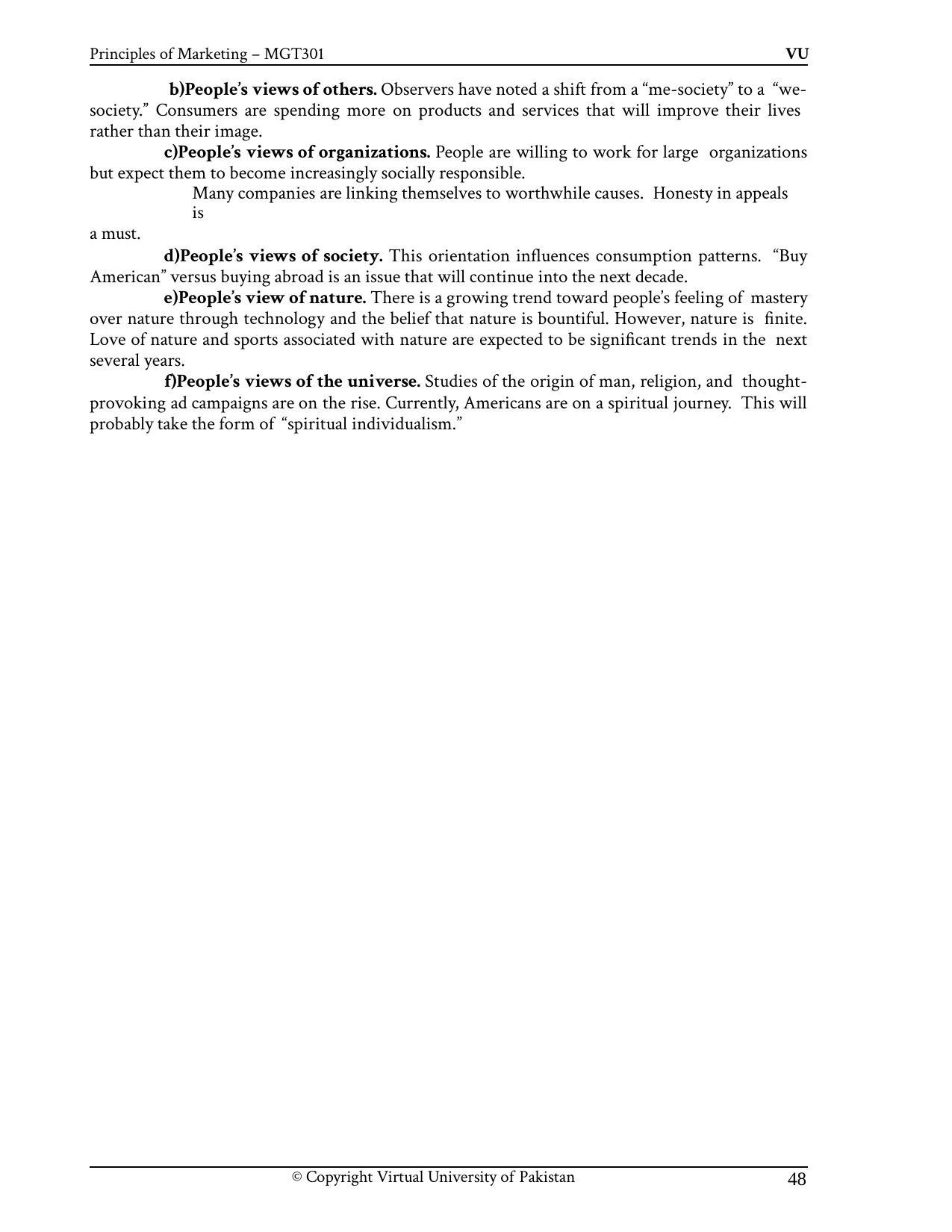

Principles of Marketing – MGT301	VU
People’s views of others. Observers have noted a shift from a “me-society” to a  “we-society.” Consumers are spending more on products and services that will improve their lives  rather than their image.
People’s views of organizations. People are willing to work for large  organizations but expect them to become increasingly socially responsible.
Many companies are linking themselves to worthwhile causes.  Honesty in appeals is
a must.
People’s views of society. This orientation influences consumption patterns.  “Buy American” versus buying abroad is an issue that will continue into the next decade.
People’s view of nature. There is a growing trend toward people’s feeling of  mastery over nature through technology and the belief that nature is bountiful. However, nature is  finite. Love of nature and sports associated with nature are expected to be significant trends in the  next several years.
People’s views of the universe. Studies of the origin of man, religion, and  thought-provoking ad campaigns are on the rise. Currently, Americans are on a spiritual journey.  This will probably take the form of  “spiritual individualism.”

© Copyright Virtual University of Pakistan
48